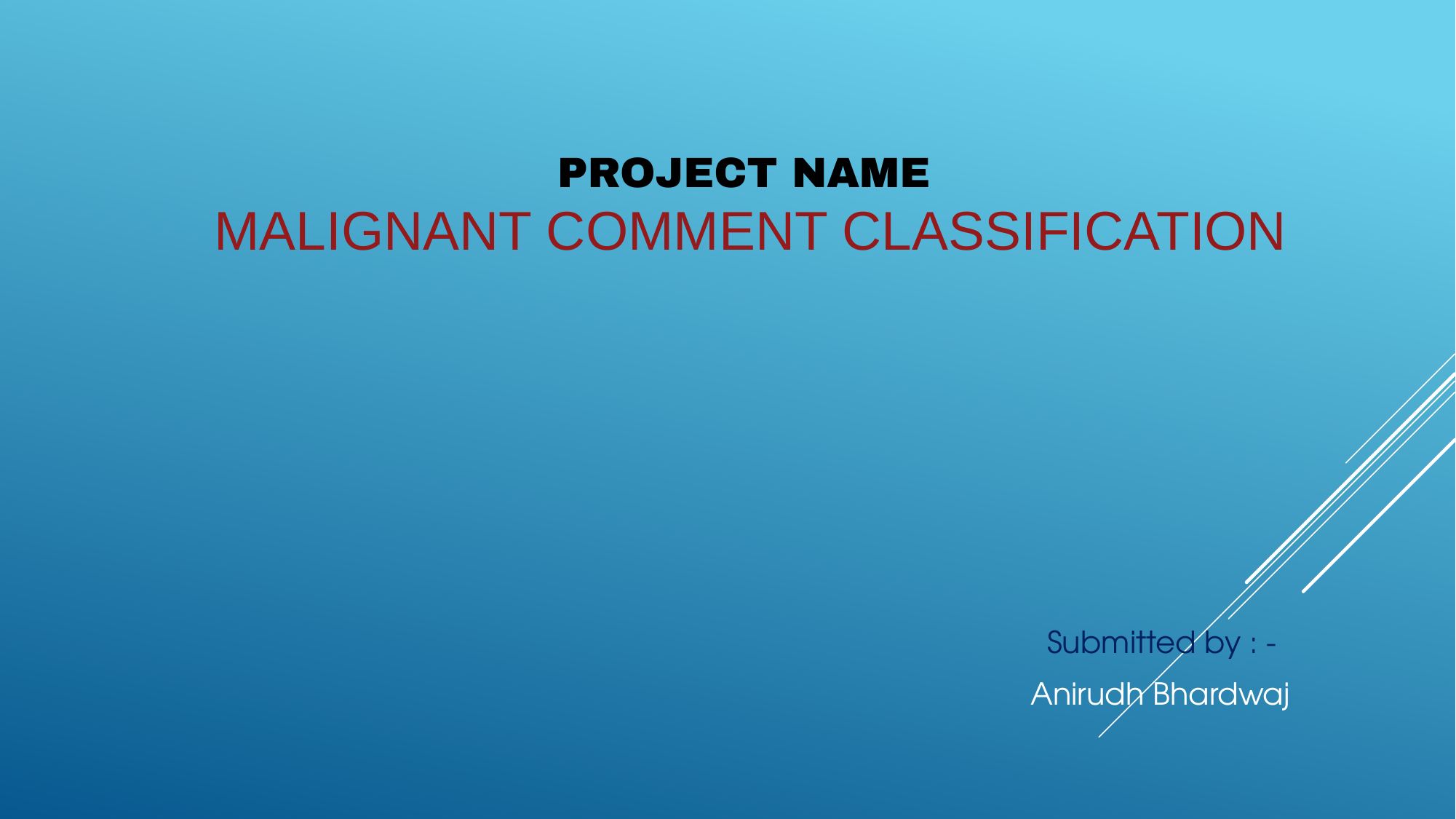

# Project Name MALIGNANT COMMENT CLASSIFICATION
         Submitted by : -
       Anirudh Bhardwaj